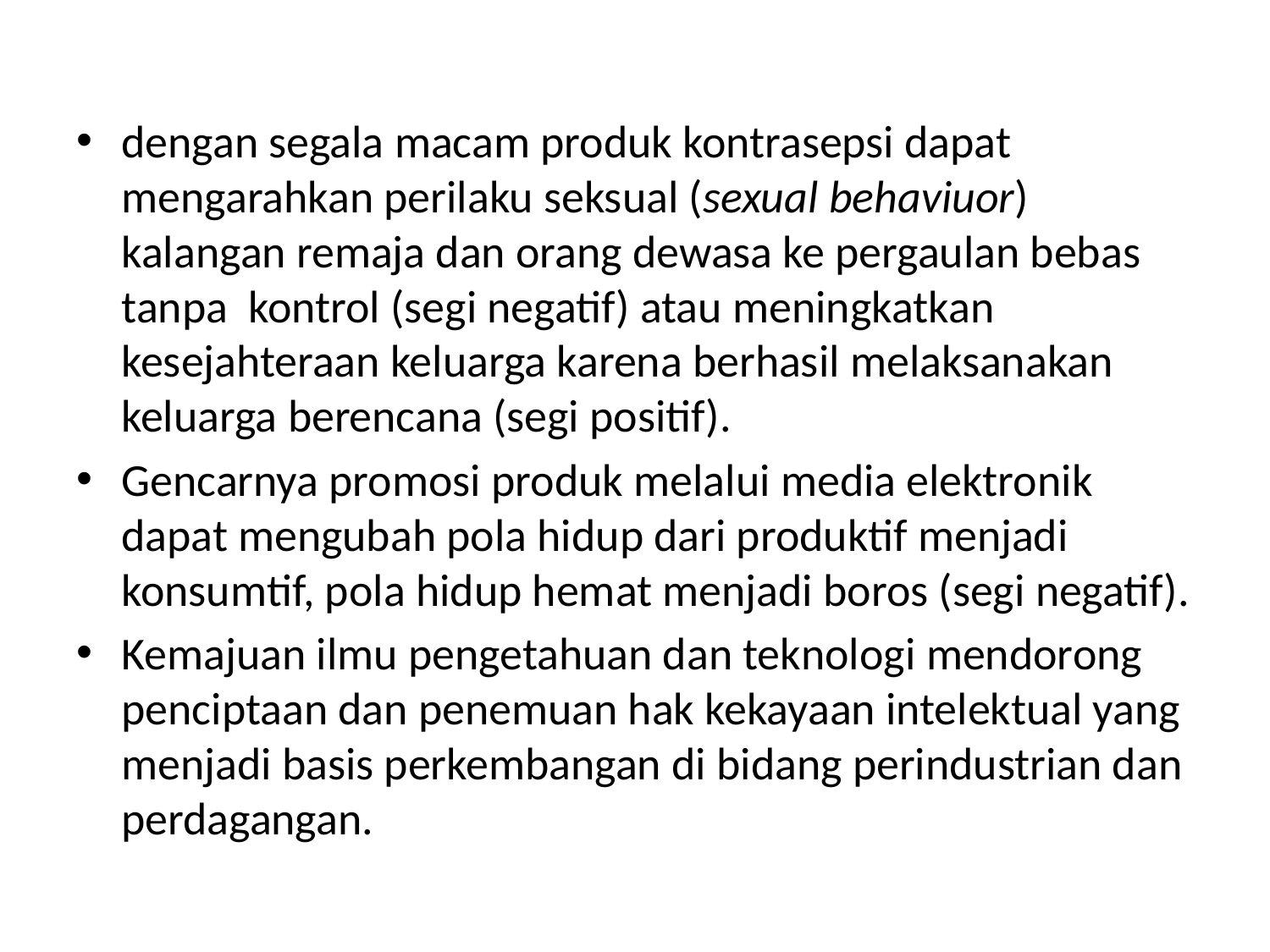

#
dengan segala macam produk kontrasepsi dapat mengarahkan perilaku seksual (sexual behaviuor) kalangan remaja dan orang dewasa ke pergaulan bebas tanpa  kontrol (segi negatif) atau meningkatkan kesejahteraan keluarga karena berhasil melaksanakan keluarga berencana (segi positif).
Gencarnya promosi produk melalui media elektronik dapat mengubah pola hidup dari produktif menjadi konsumtif, pola hidup hemat menjadi boros (segi negatif).
Kemajuan ilmu pengetahuan dan teknologi mendorong penciptaan dan penemuan hak kekayaan intelektual yang menjadi basis perkembangan di bidang perindustrian dan perdagangan.